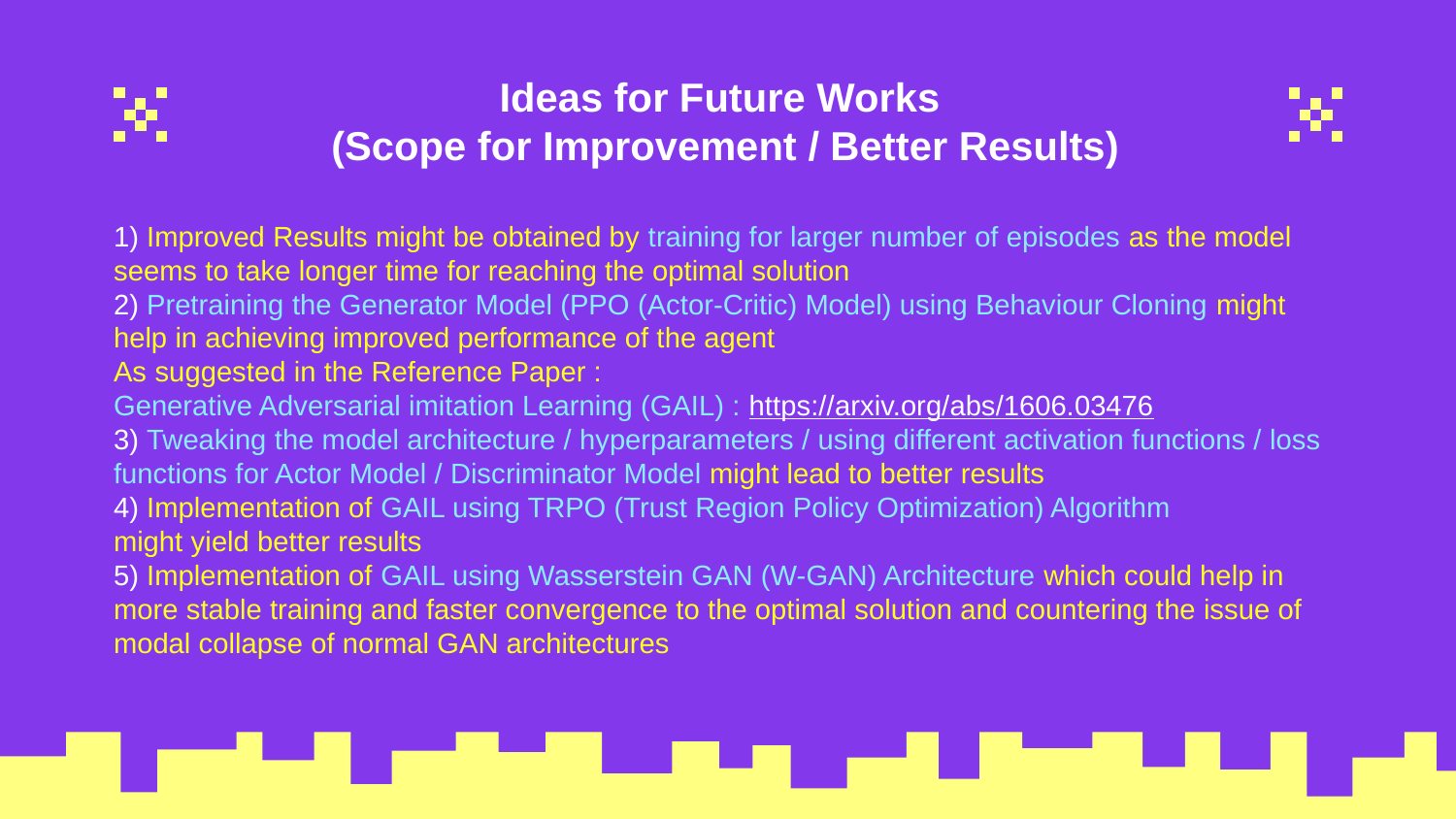

# Ideas for Future Works (Scope for Improvement / Better Results)
1) Improved Results might be obtained by training for larger number of episodes as the model seems to take longer time for reaching the optimal solution
2) Pretraining the Generator Model (PPO (Actor-Critic) Model) using Behaviour Cloning might help in achieving improved performance of the agent
As suggested in the Reference Paper :
Generative Adversarial imitation Learning (GAIL) : https://arxiv.org/abs/1606.03476
3) Tweaking the model architecture / hyperparameters / using different activation functions / loss functions for Actor Model / Discriminator Model might lead to better results
4) Implementation of GAIL using TRPO (Trust Region Policy Optimization) Algorithm
might yield better results
5) Implementation of GAIL using Wasserstein GAN (W-GAN) Architecture which could help in more stable training and faster convergence to the optimal solution and countering the issue of modal collapse of normal GAN architectures